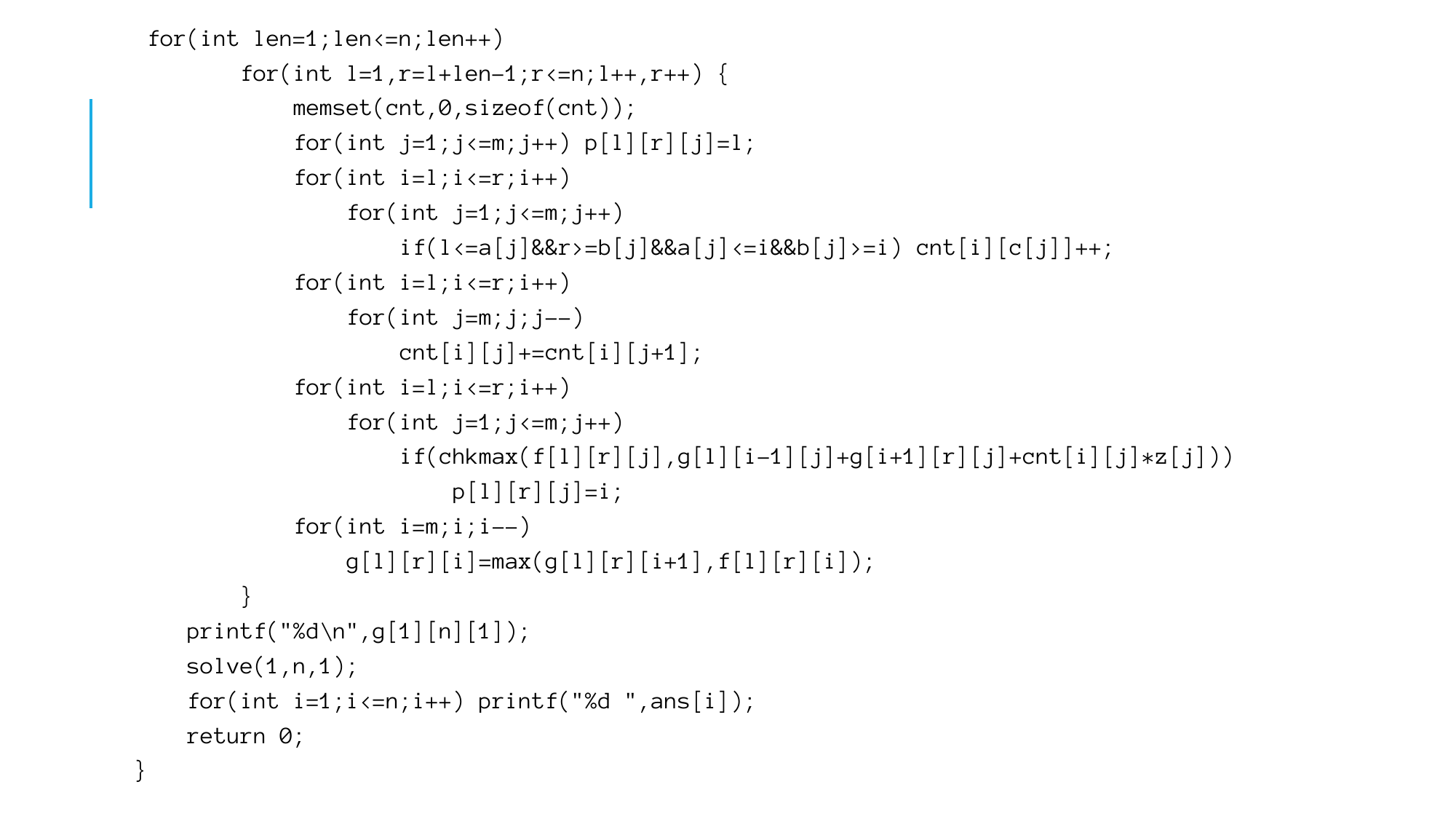

for(int len=1;len<=n;len++)
        for(int l=1,r=l+len-1;r<=n;l++,r++) {
            memset(cnt,0,sizeof(cnt));
            for(int j=1;j<=m;j++) p[l][r][j]=l;
            for(int i=l;i<=r;i++)
                for(int j=1;j<=m;j++)
                    if(l<=a[j]&&r>=b[j]&&a[j]<=i&&b[j]>=i) cnt[i][c[j]]++;
            for(int i=l;i<=r;i++)
                for(int j=m;j;j--)
                    cnt[i][j]+=cnt[i][j+1];
            for(int i=l;i<=r;i++)
                for(int j=1;j<=m;j++)
                    if(chkmax(f[l][r][j],g[l][i-1][j]+g[i+1][r][j]+cnt[i][j]*z[j]))
                        p[l][r][j]=i;
            for(int i=m;i;i--)
                g[l][r][i]=max(g[l][r][i+1],f[l][r][i]);
        }
    printf("%d\n",g[1][n][1]);
    solve(1,n,1);
    for(int i=1;i<=n;i++) printf("%d ",ans[i]);
    return 0;
}